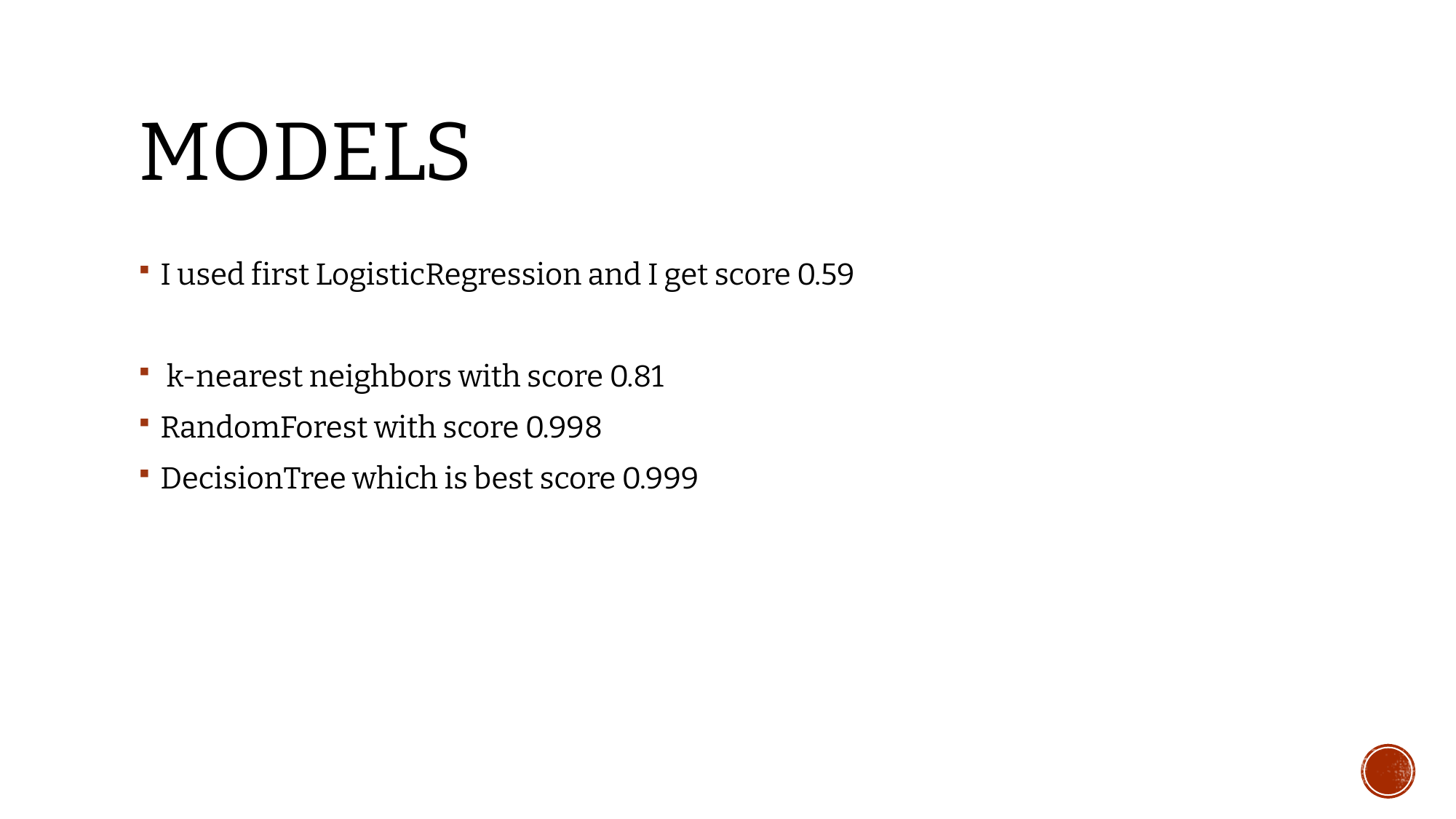

# models
I used first LogisticRegression and I get score 0.59

 k-nearest neighbors with score 0.81
RandomForest with score 0.998
DecisionTree which is best score 0.999